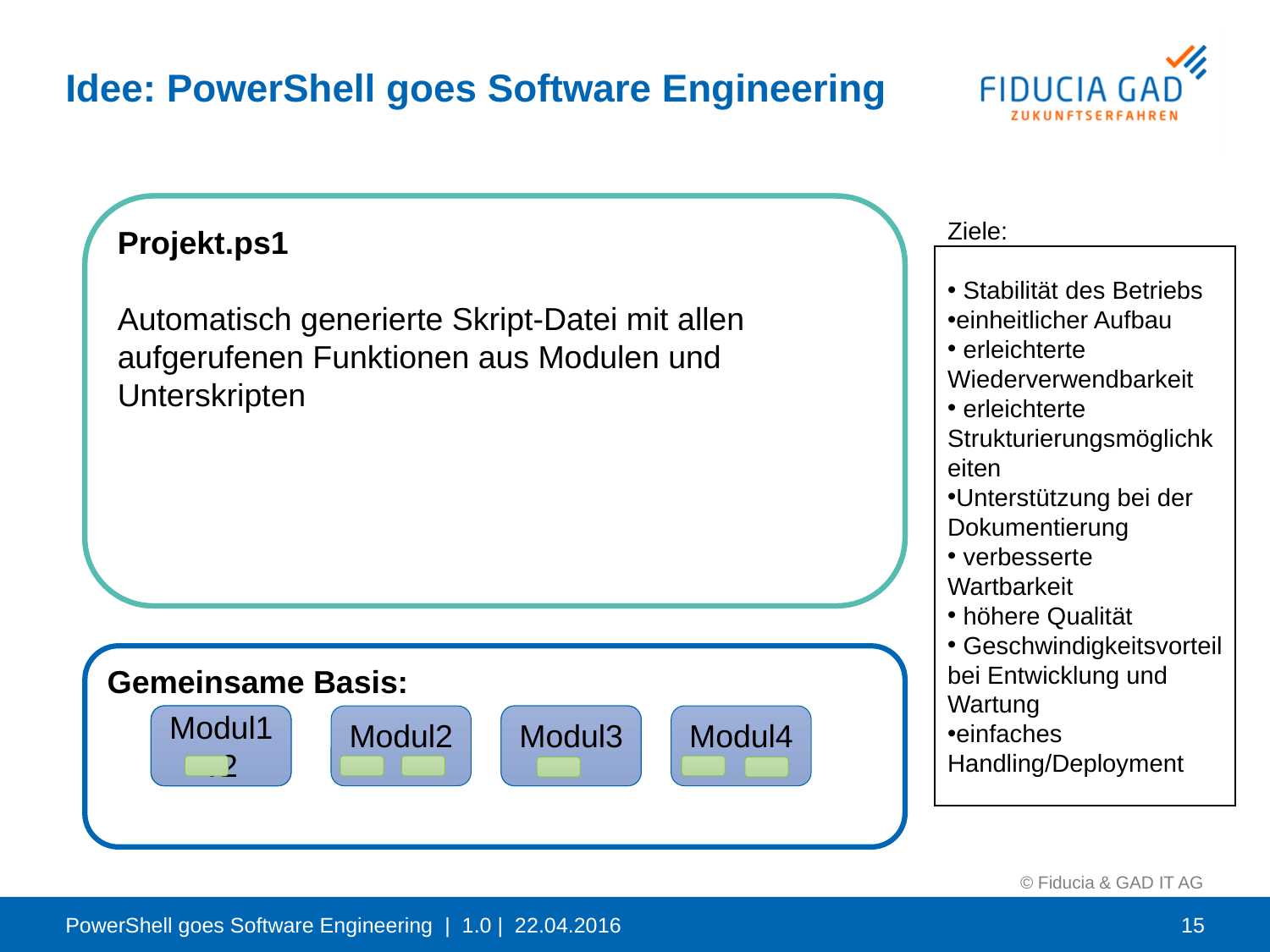

# Idee: PowerShell goes Software Engineering

Projekt:
Projekt.ps1

Automatisch generierte Skript-Datei mit allen aufgerufenen Funktionen aus Modulen und Unterskripten
Ziele:

 Stabilität des Betriebs
einheitlicher Aufbau
 erleichterte Wiederverwendbarkeit
 erleichterte Strukturierungsmöglichkeiten
Unterstützung bei der Dokumentierung
 verbesserte Wartbarkeit
 höhere Qualität
 Geschwindigkeitsvorteil bei Entwicklung und Wartung
einfaches Handling/Deployment

Start.ps1
Generierte Test-Stümpfe
Skript.ps1
Skript.ps1

Class.ps1

Gemeinsame Basis:
Modul1
Modul1
Modul1
v2
Modul2
Modul3
Modul3
Modul4

PowerShell goes Software Engineering  |  1.0 |  22.04.2016
15